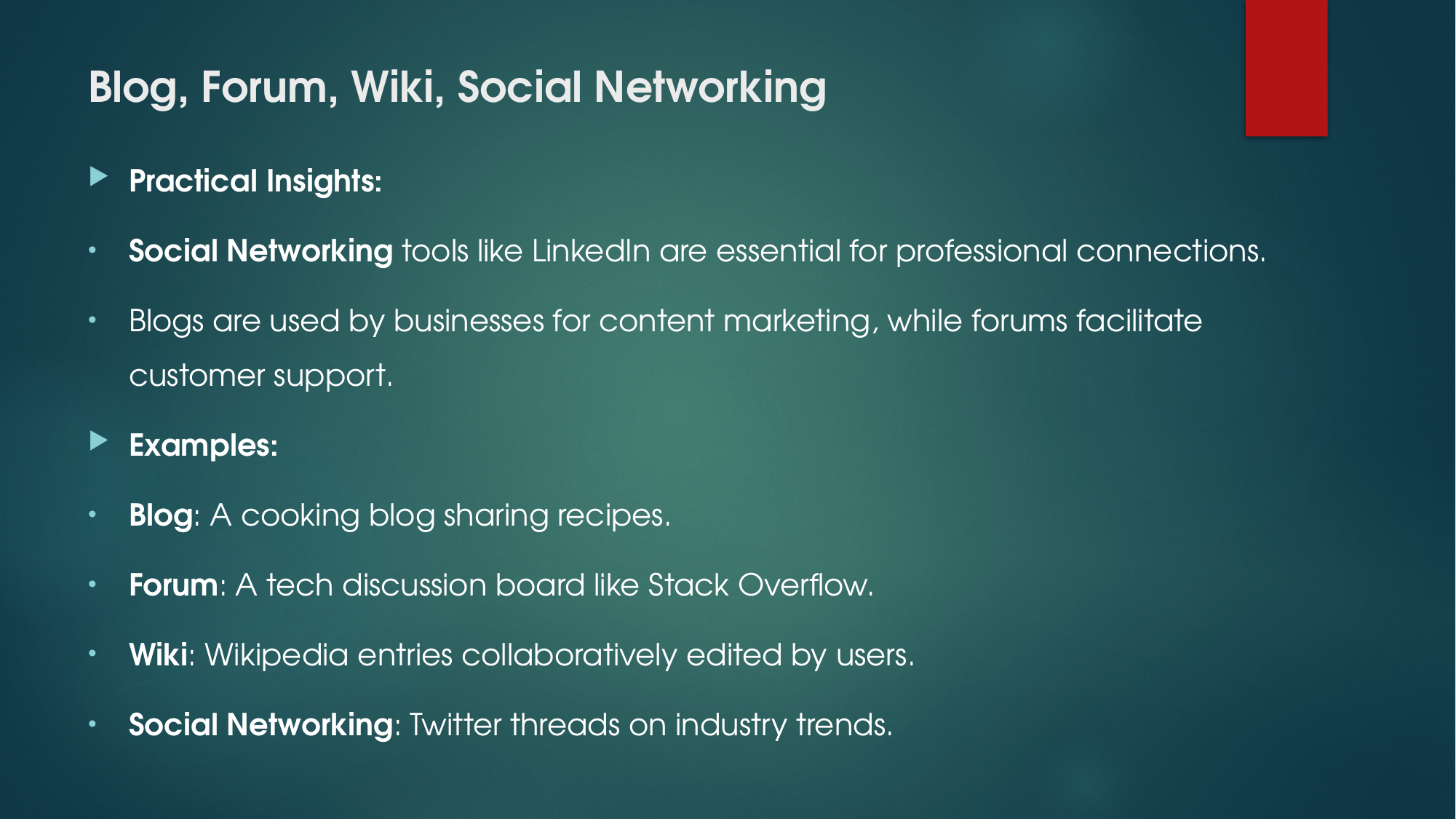

# Blog, Forum, Wiki, Social Networking
Practical Insights:
Social Networking tools like LinkedIn are essential for professional connections.
Blogs are used by businesses for content marketing, while forums facilitate customer support.
Examples:
Blog: A cooking blog sharing recipes.
Forum: A tech discussion board like Stack Overflow.
Wiki: Wikipedia entries collaboratively edited by users.
Social Networking: Twitter threads on industry trends.